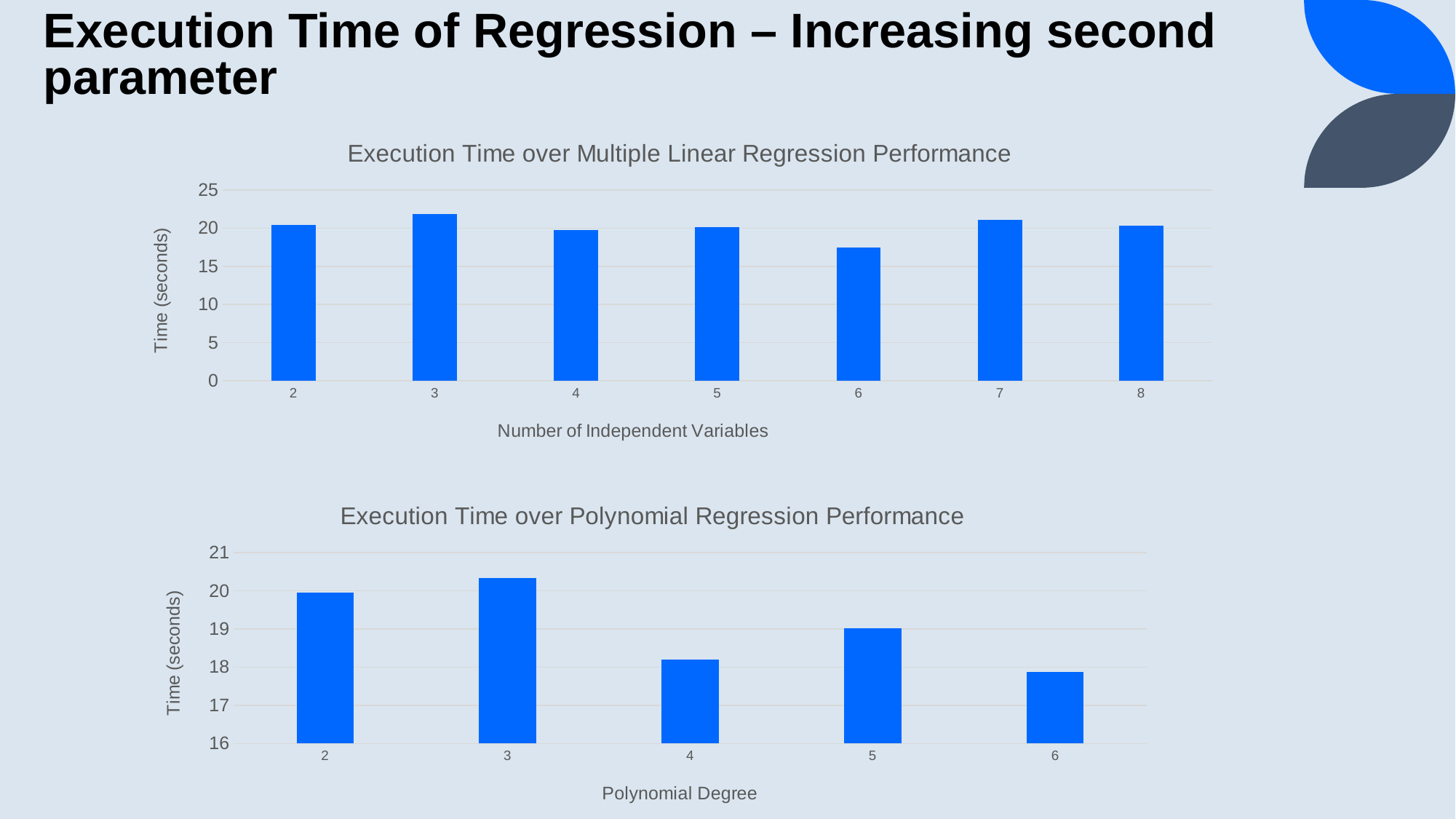

# Execution Time of Regression – Increasing second parameter

### Chart: Execution Time over Multiple Linear Regression Performance

| Category |  |
|---|---|
| 2 | 20.42125 |
| 3 | 21.86925 |
| 4 | 19.715 |
| 5 | 20.09775 |
| 6 | 17.473000000000003 |
| 7 | 21.053 |
| 8 | 20.29925 |

### Chart: Execution Time over Polynomial Regression Performance

| Category |  |
|---|---|
| 2 | 19.956 |
| 3 | 20.333 |
| 4 | 18.201749999999997 |
| 5 | 19.014 |
| 6 | 17.869500000000002 |